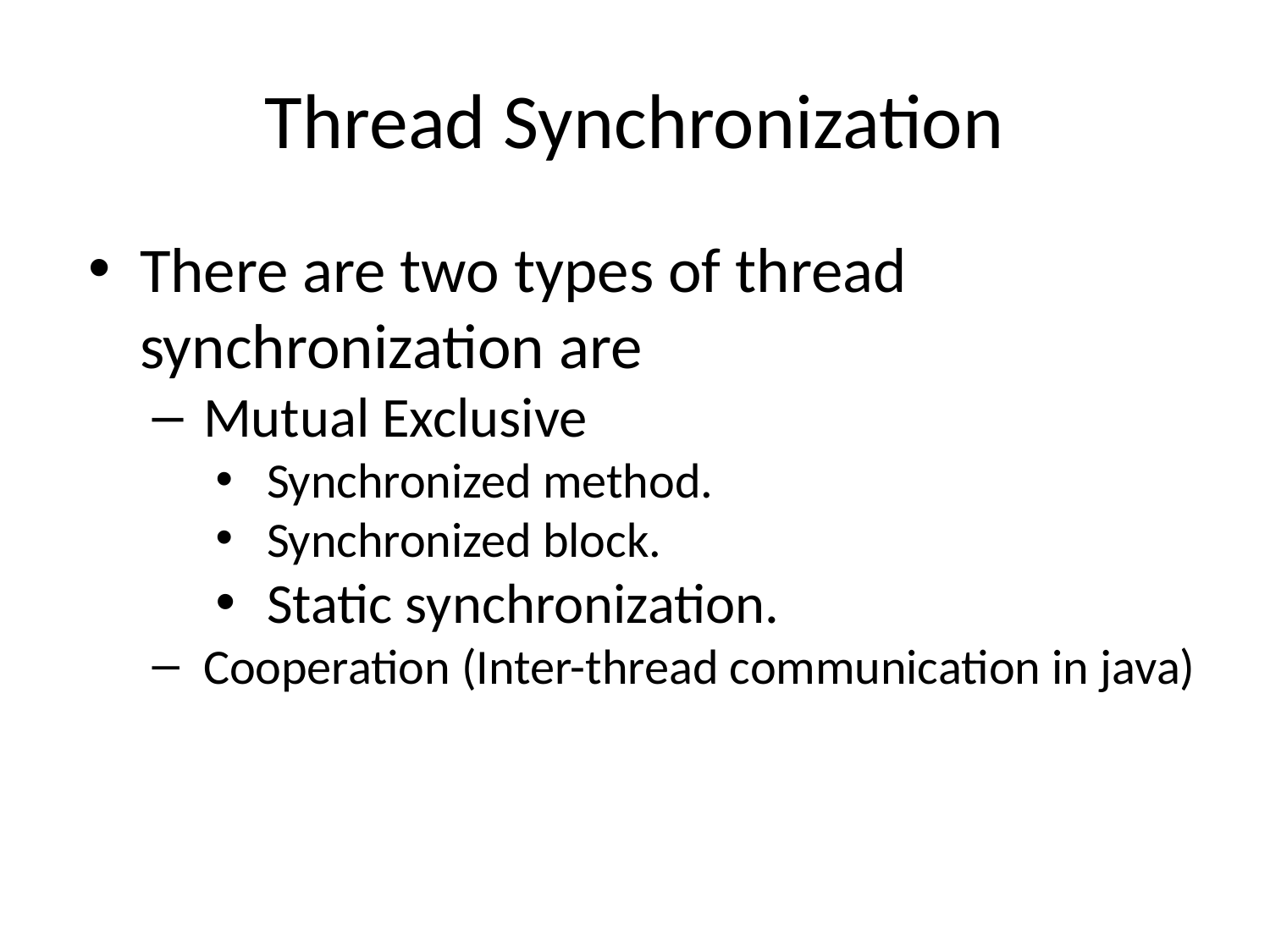

# Thread Synchronization
There are two types of thread  synchronization are
Mutual Exclusive
Synchronized method.
Synchronized block.
Static synchronization.
Cooperation (Inter-thread communication in java)